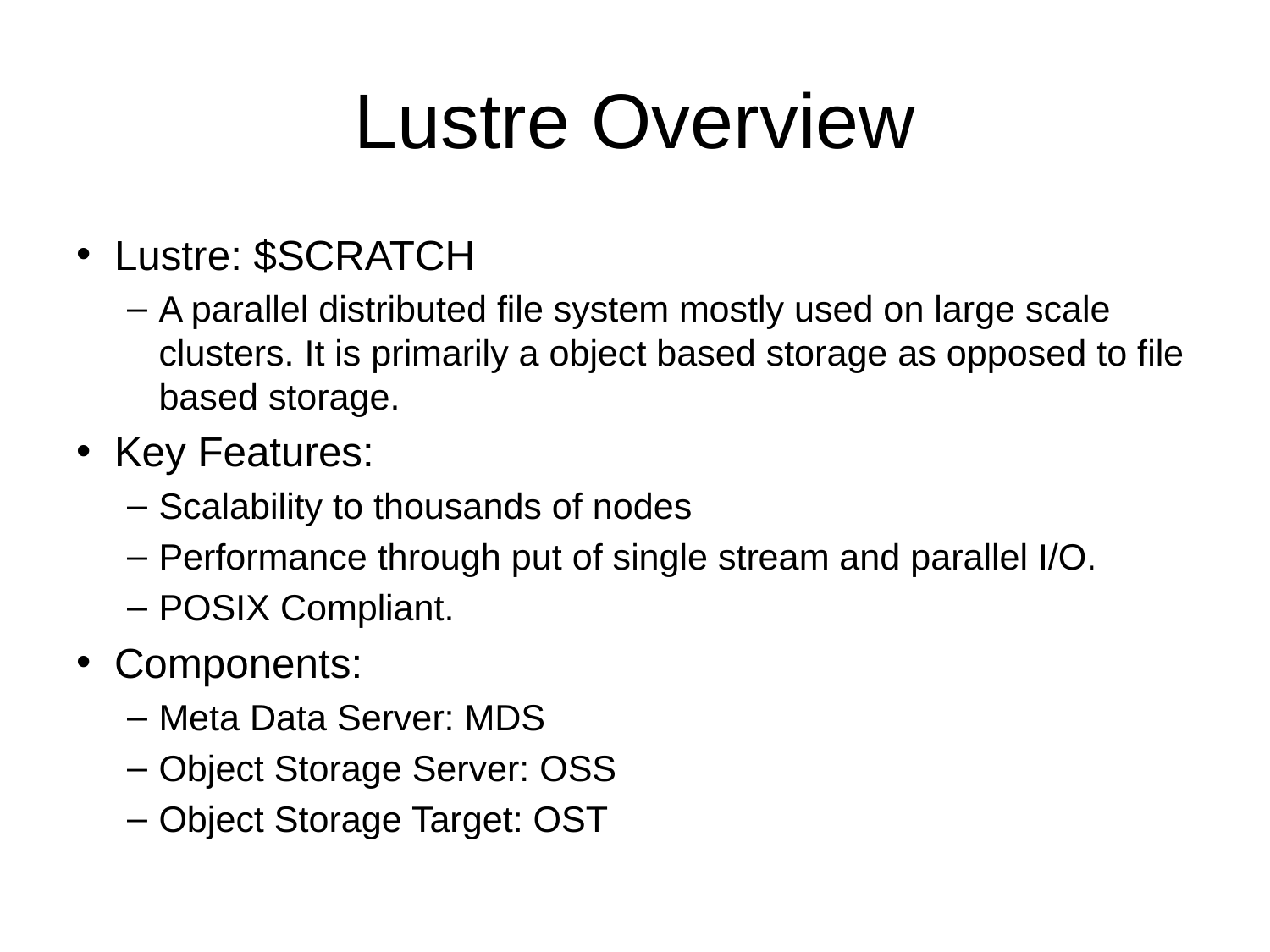

# Lustre Overview
Lustre: $SCRATCH
A parallel distributed file system mostly used on large scale clusters. It is primarily a object based storage as opposed to file based storage.
Key Features:
Scalability to thousands of nodes
Performance through put of single stream and parallel I/O.
POSIX Compliant.
Components:
Meta Data Server: MDS
Object Storage Server: OSS
Object Storage Target: OST